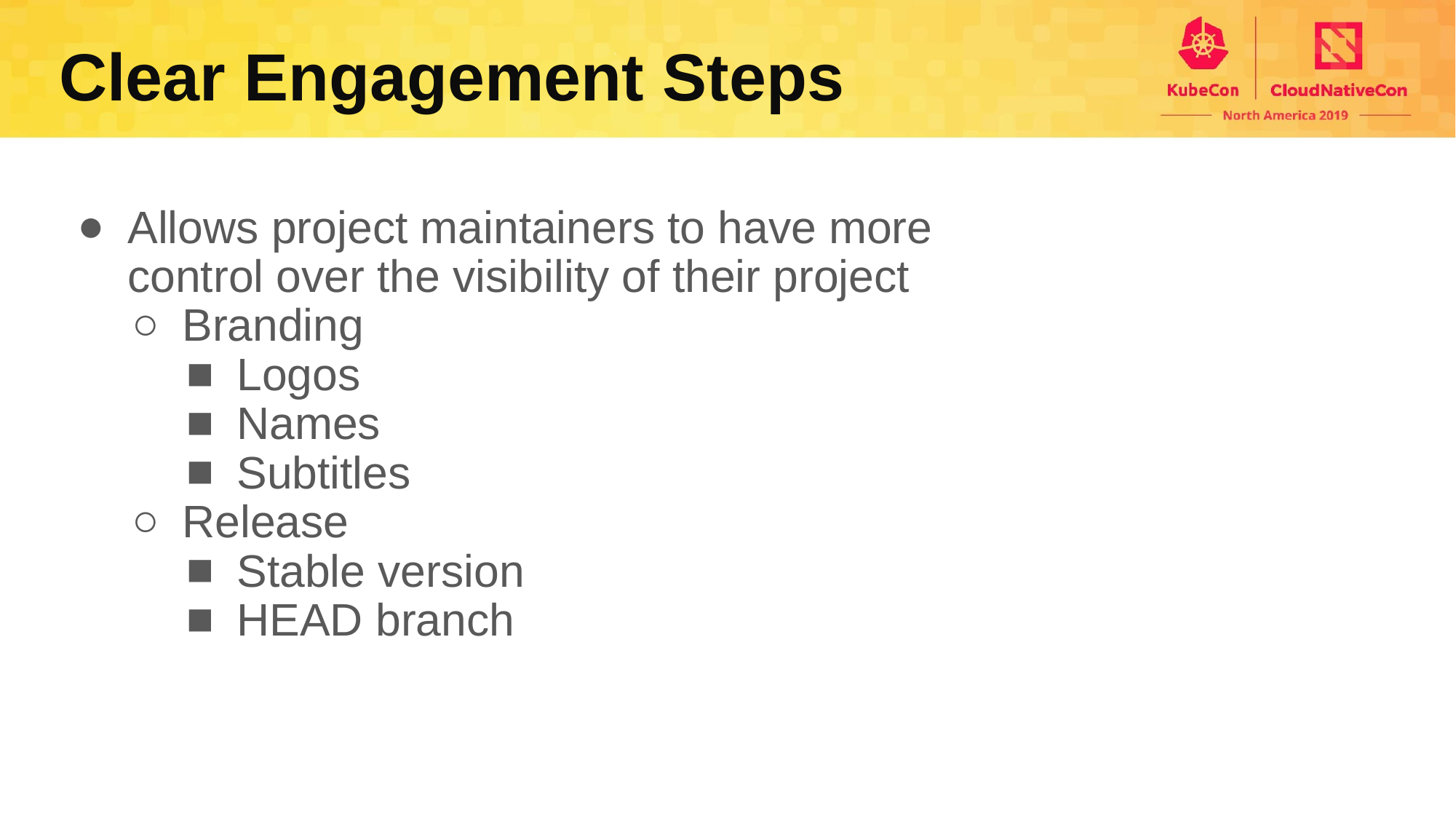

Clear Engagement Steps
Allows project maintainers to have more control over the visibility of their project
Branding
Logos
Names
Subtitles
Release
Stable version
HEAD branch